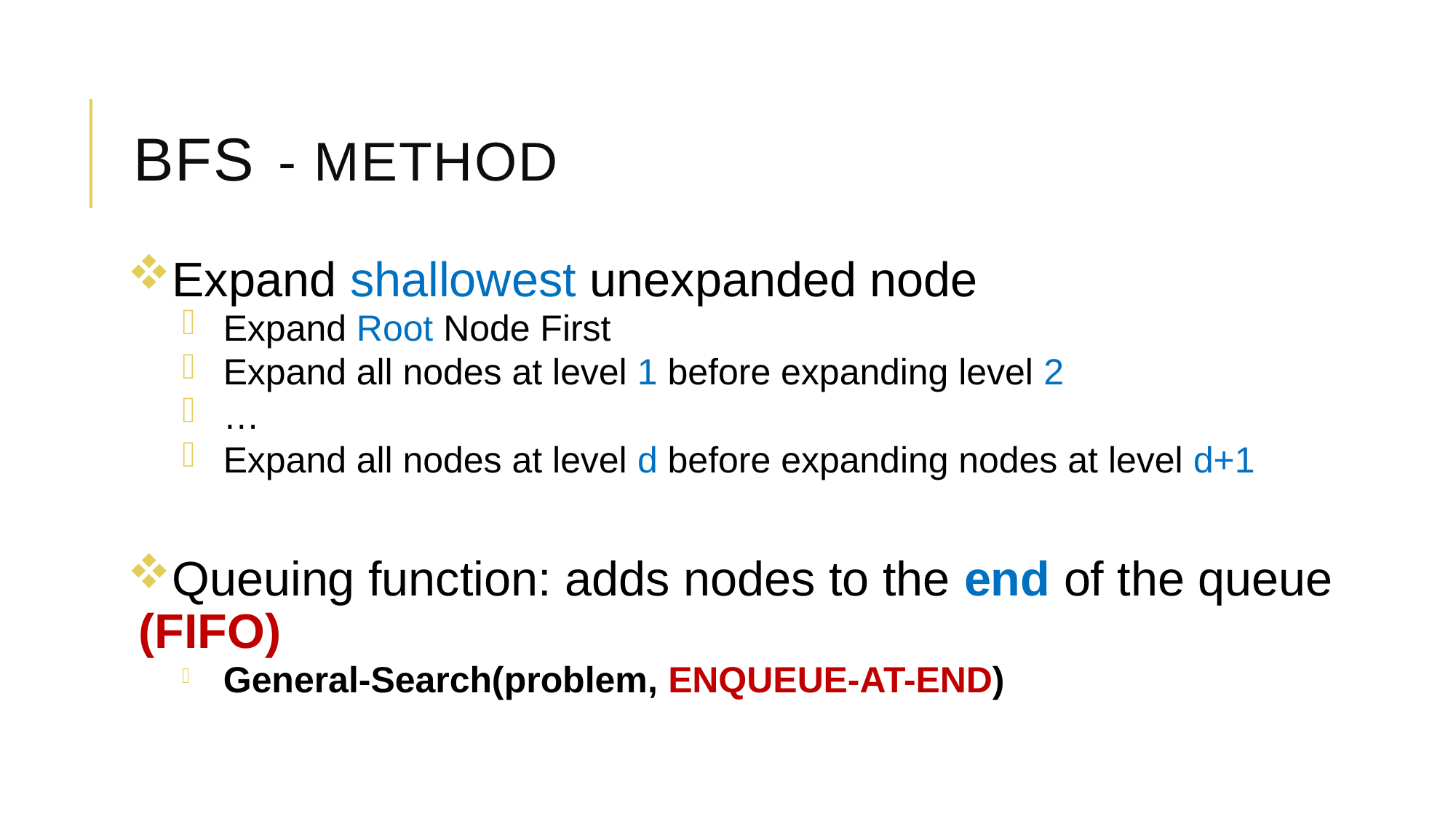

# BFS - Method
Expand shallowest unexpanded node
Expand Root Node First
Expand all nodes at level 1 before expanding level 2
…
Expand all nodes at level d before expanding nodes at level d+1

Queuing function: adds nodes to the end of the queue (FIFO)
General-Search(problem, ENQUEUE-AT-END)